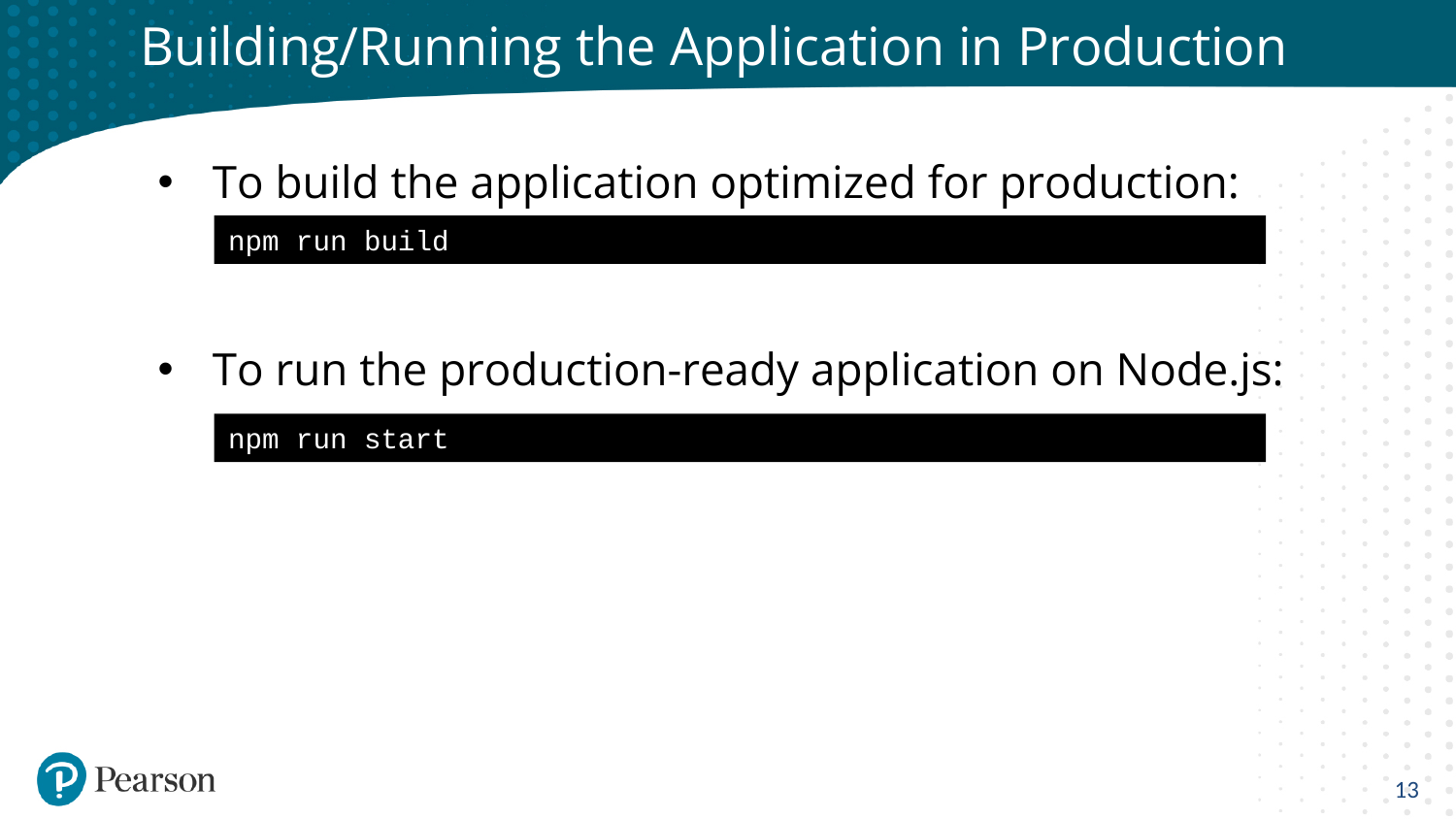

# Building/Running the Application in Production
To build the application optimized for production:

To run the production-ready application on Node.js:

npm run build
npm run start
13